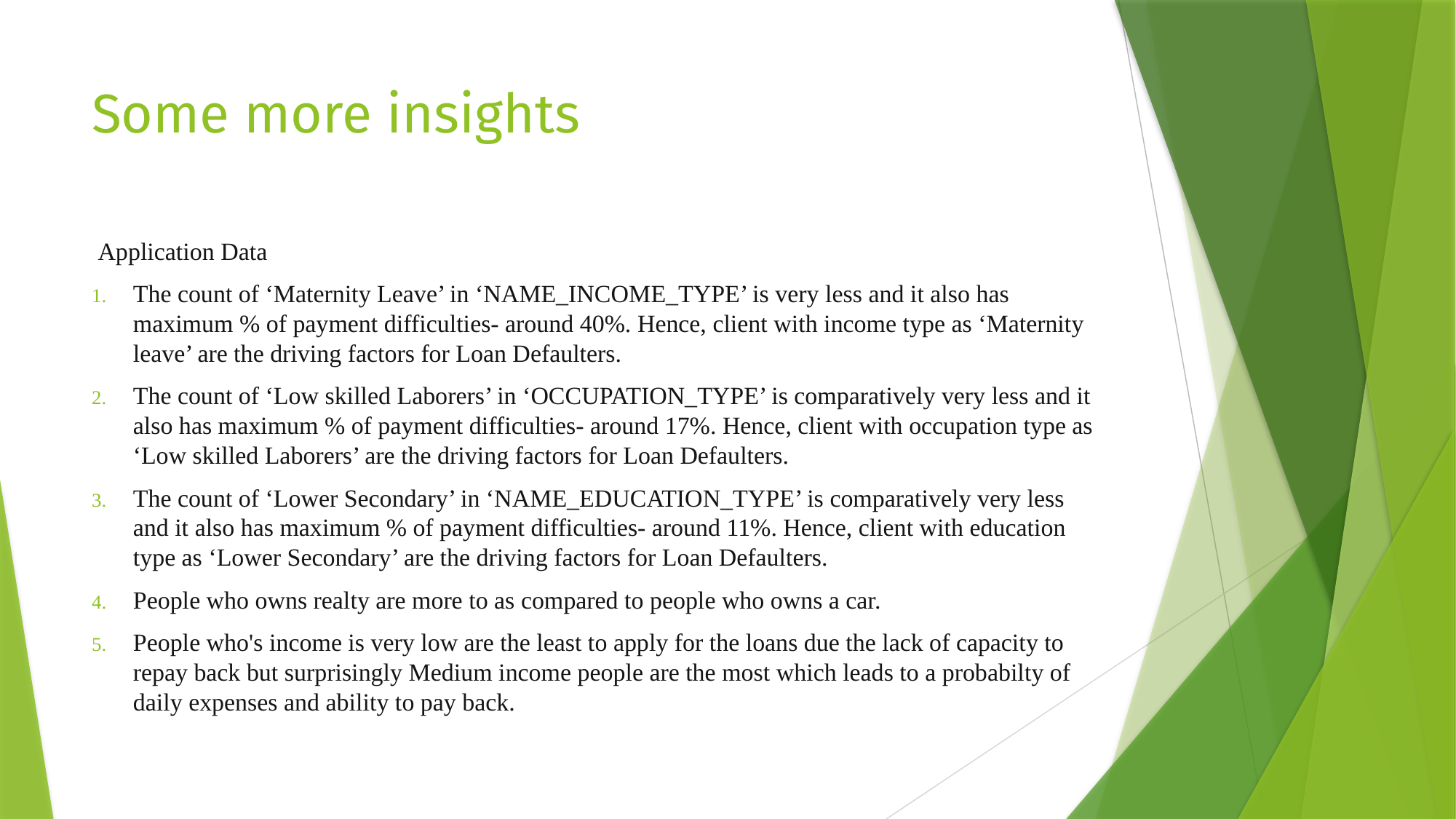

# Some more insights
 Application Data
The count of ‘Maternity Leave’ in ‘NAME_INCOME_TYPE’ is very less and it also has maximum % of payment difficulties- around 40%. Hence, client with income type as ‘Maternity leave’ are the driving factors for Loan Defaulters.
The count of ‘Low skilled Laborers’ in ‘OCCUPATION_TYPE’ is comparatively very less and it also has maximum % of payment difficulties- around 17%. Hence, client with occupation type as ‘Low skilled Laborers’ are the driving factors for Loan Defaulters.
The count of ‘Lower Secondary’ in ‘NAME_EDUCATION_TYPE’ is comparatively very less and it also has maximum % of payment difficulties- around 11%. Hence, client with education type as ‘Lower Secondary’ are the driving factors for Loan Defaulters.
People who owns realty are more to as compared to people who owns a car.
People who's income is very low are the least to apply for the loans due the lack of capacity to repay back but surprisingly Medium income people are the most which leads to a probabilty of daily expenses and ability to pay back.